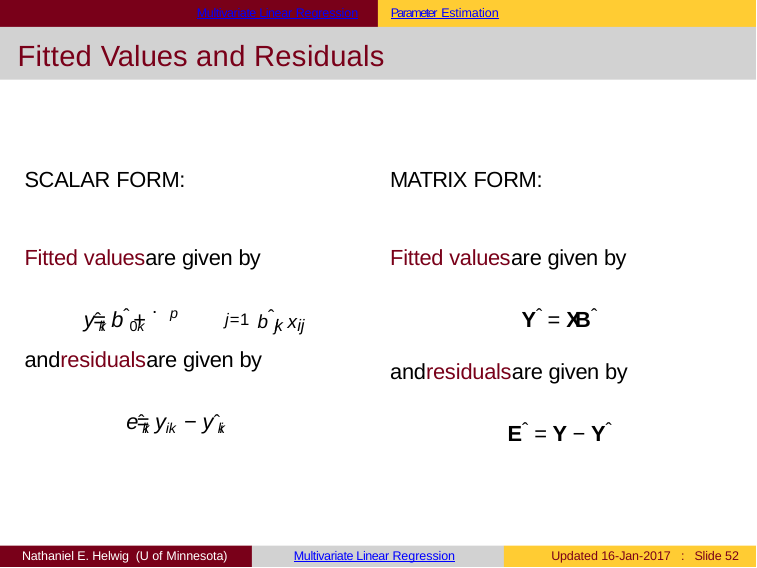

Multivariate Linear Regression
Parameter Estimation

Fitted Values and Residuals
SCALAR FORM:
MATRIX FORM:
Fitted valuesare given by
Fitted valuesare given by

Yˆ = XBˆ
andresidualsare given by

Eˆ = Y − Yˆ
yˆik         = bˆ0k        + .p
bˆjk xij
j=1
andresidualsare given by
eˆik         = yik  − yˆik

Nathaniel E. Helwig  (U of Minnesota)
Multivariate Linear Regression
Updated 16-Jan-2017   :   Slide 52